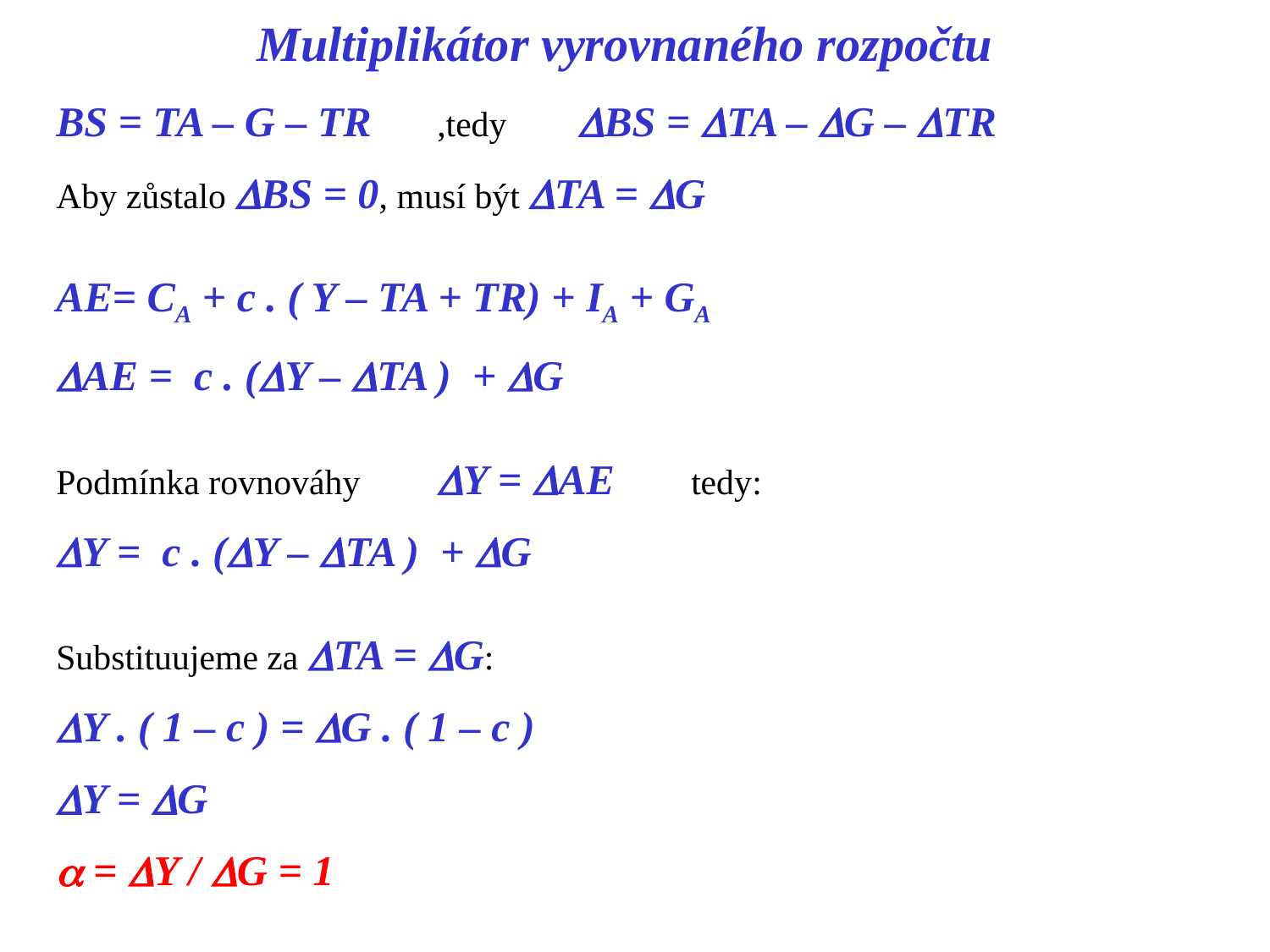

Multiplikátor vyrovnaného rozpočtu
BS = TA – G – TR	,tedy        ΔBS = ΔTA – ΔG – ΔTR
Aby zůstalo ΔBS = 0, musí být ΔTA = ΔG
AE= CA + c . ( Y – TA + TR) + IA + GA
ΔAE =  c . (ΔY – ΔTA )  + ΔG
Podmínka rovnováhy 	ΔY = ΔAE	tedy:
ΔY =  c . (ΔY – ΔTA )  + ΔG
Substituujeme za ΔTA = ΔG:
ΔY . ( 1 – c ) = ΔG . ( 1 – c )
ΔY = ΔG
α = ΔY / ΔG = 1